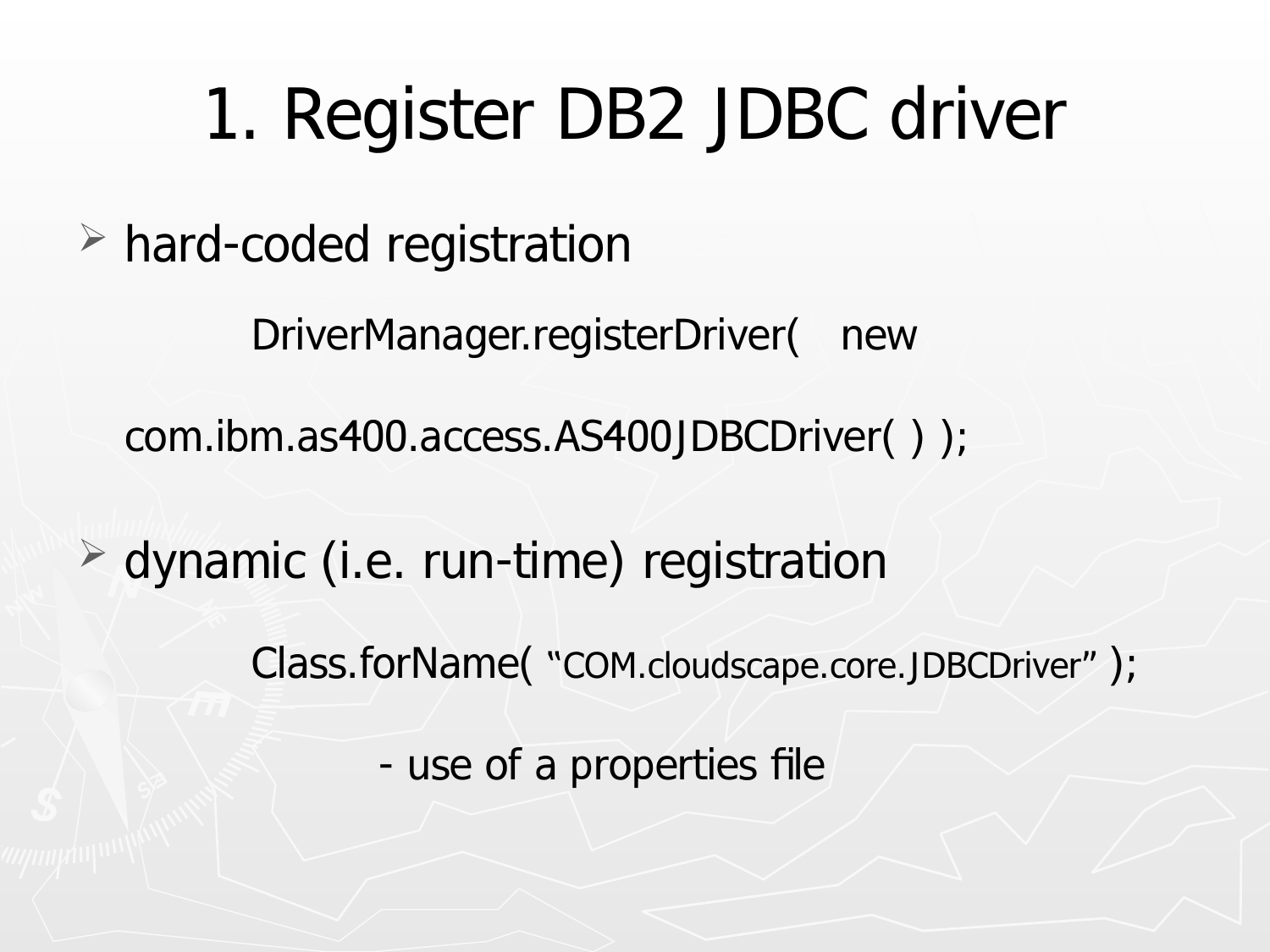

# 1. Register DB2 JDBC driver
hard-coded registration

    	DriverManager.registerDriver(   new				com.ibm.as400.access.AS400JDBCDriver( ) );

dynamic (i.e. run-time) registration

		Class.forName( “COM.cloudscape.core.JDBCDriver” );											- use of a properties file